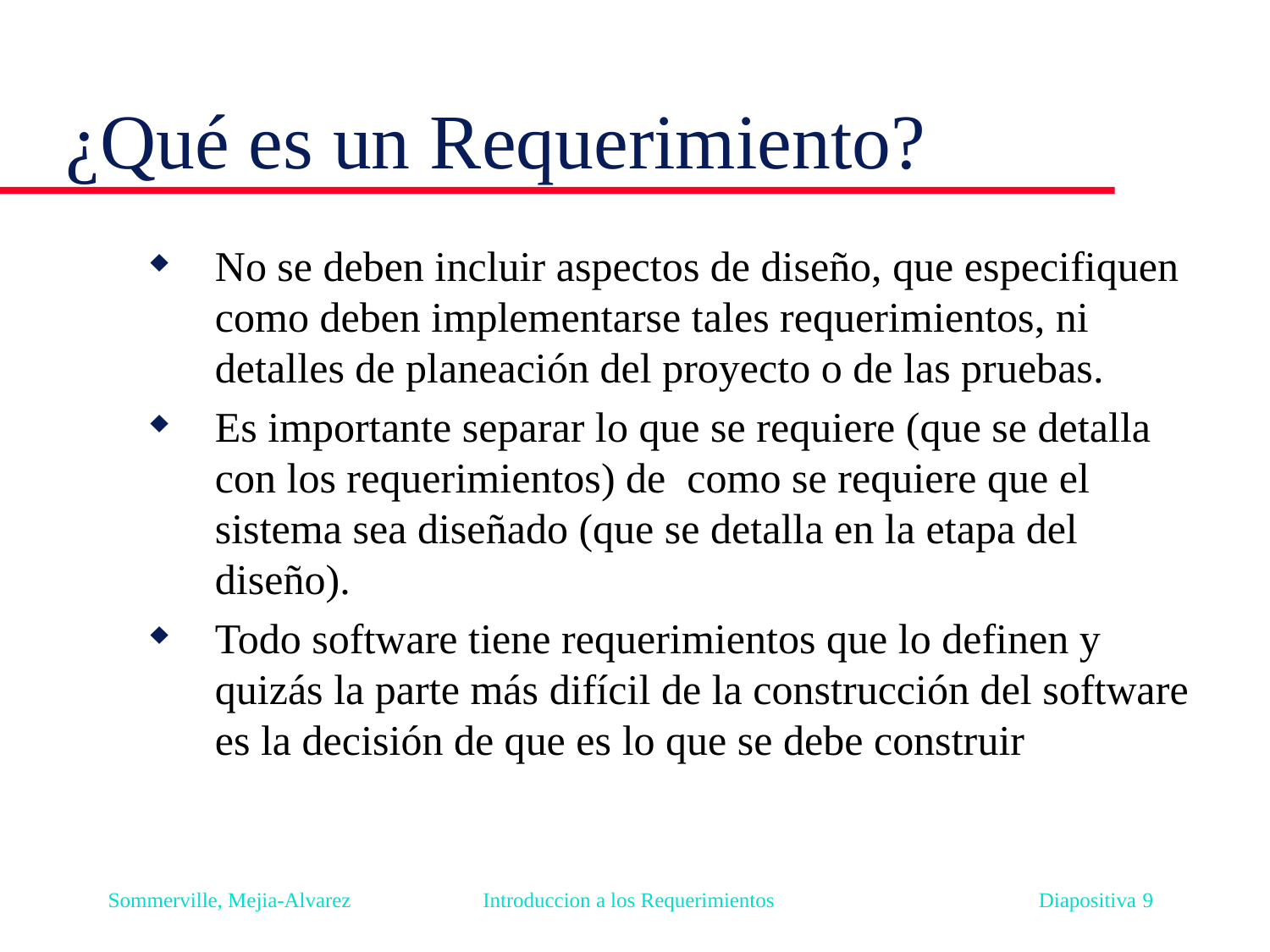

# ¿Qué es un Requerimiento?
No se deben incluir aspectos de diseño, que especifiquen como deben implementarse tales requerimientos, ni detalles de planeación del proyecto o de las pruebas.
Es importante separar lo que se requiere (que se detalla con los requerimientos) de  como se requiere que el sistema sea diseñado (que se detalla en la etapa del diseño).
Todo software tiene requerimientos que lo definen y quizás la parte más difícil de la construcción del software es la decisión de que es lo que se debe construir
Sommerville, Mejia-Alvarez                         Introduccion a los Requerimientos                                                  Diapositiva 9